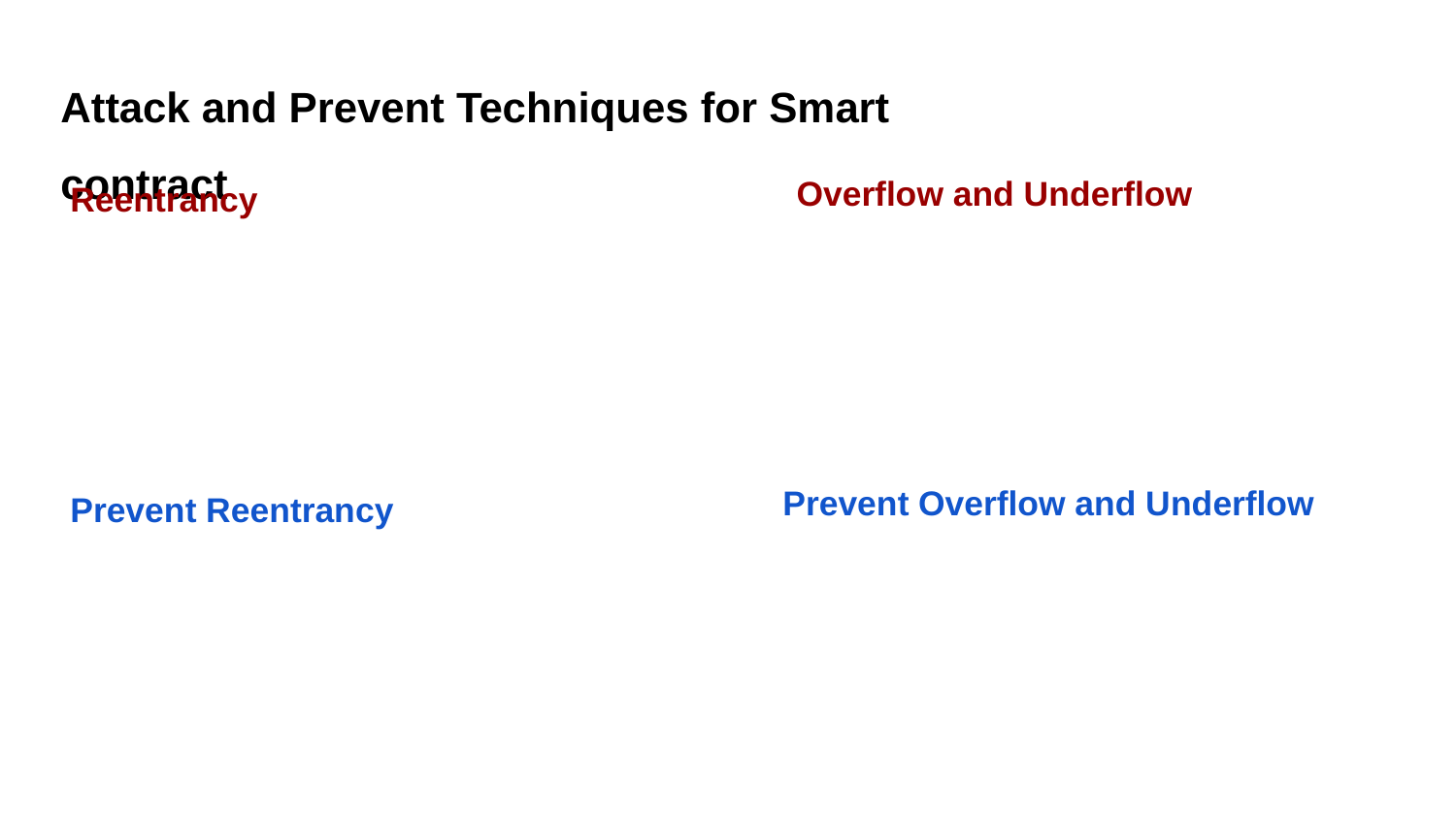

Attack and Prevent Techniques for Smart contract
Reentrancy
Overflow and Underflow
Prevent Reentrancy
Prevent Overflow and Underflow